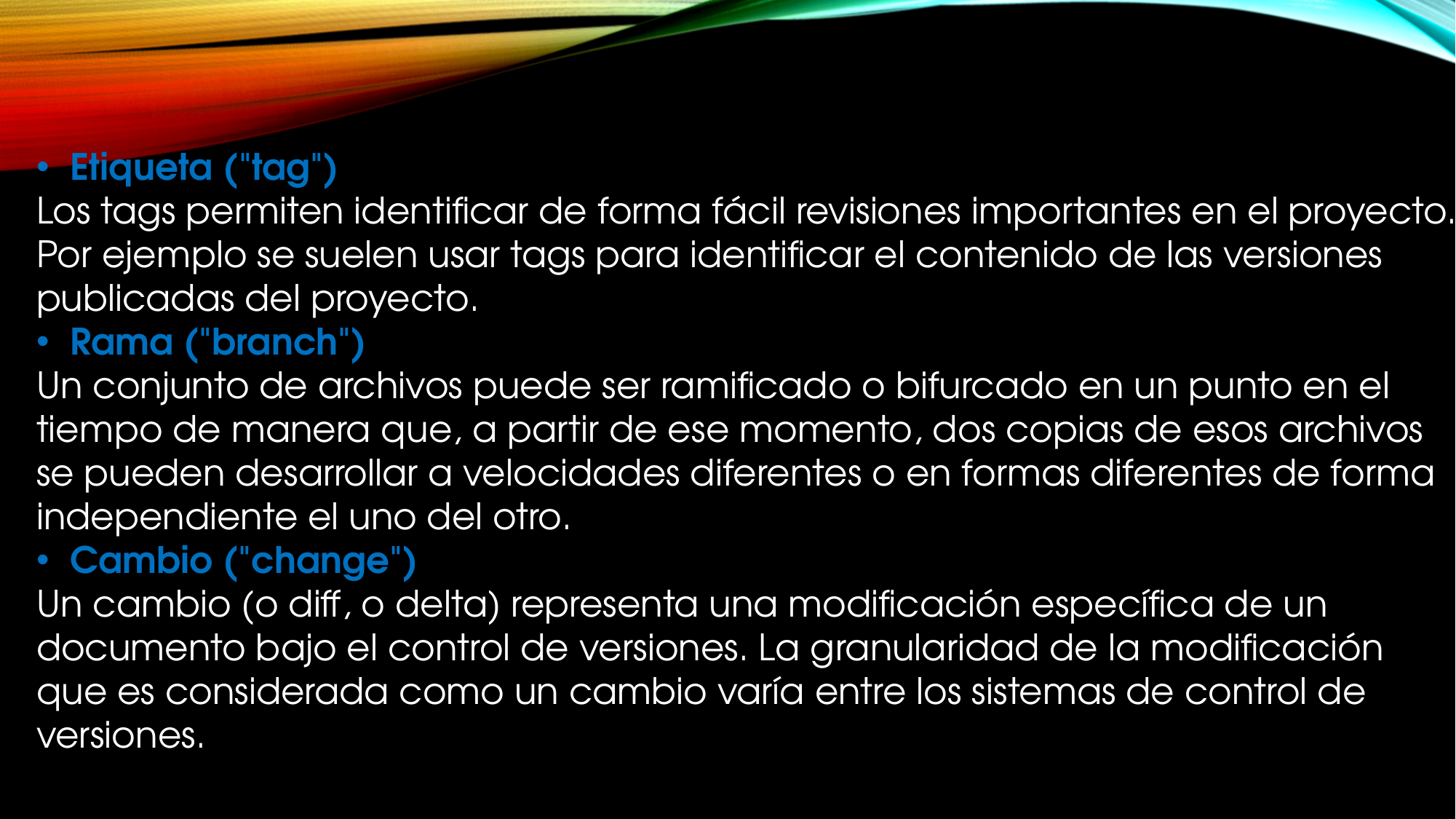

Etiqueta ("tag")
Los tags permiten identificar de forma fácil revisiones importantes en el proyecto. Por ejemplo se suelen usar tags para identificar el contenido de las versiones publicadas del proyecto.
Rama ("branch")
Un conjunto de archivos puede ser ramificado o bifurcado en un punto en el tiempo de manera que, a partir de ese momento, dos copias de esos archivos se pueden desarrollar a velocidades diferentes o en formas diferentes de forma independiente el uno del otro.
Cambio ("change")
Un cambio (o diff, o delta) representa una modificación específica de un documento bajo el control de versiones. La granularidad de la modificación que es considerada como un cambio varía entre los sistemas de control de versiones.